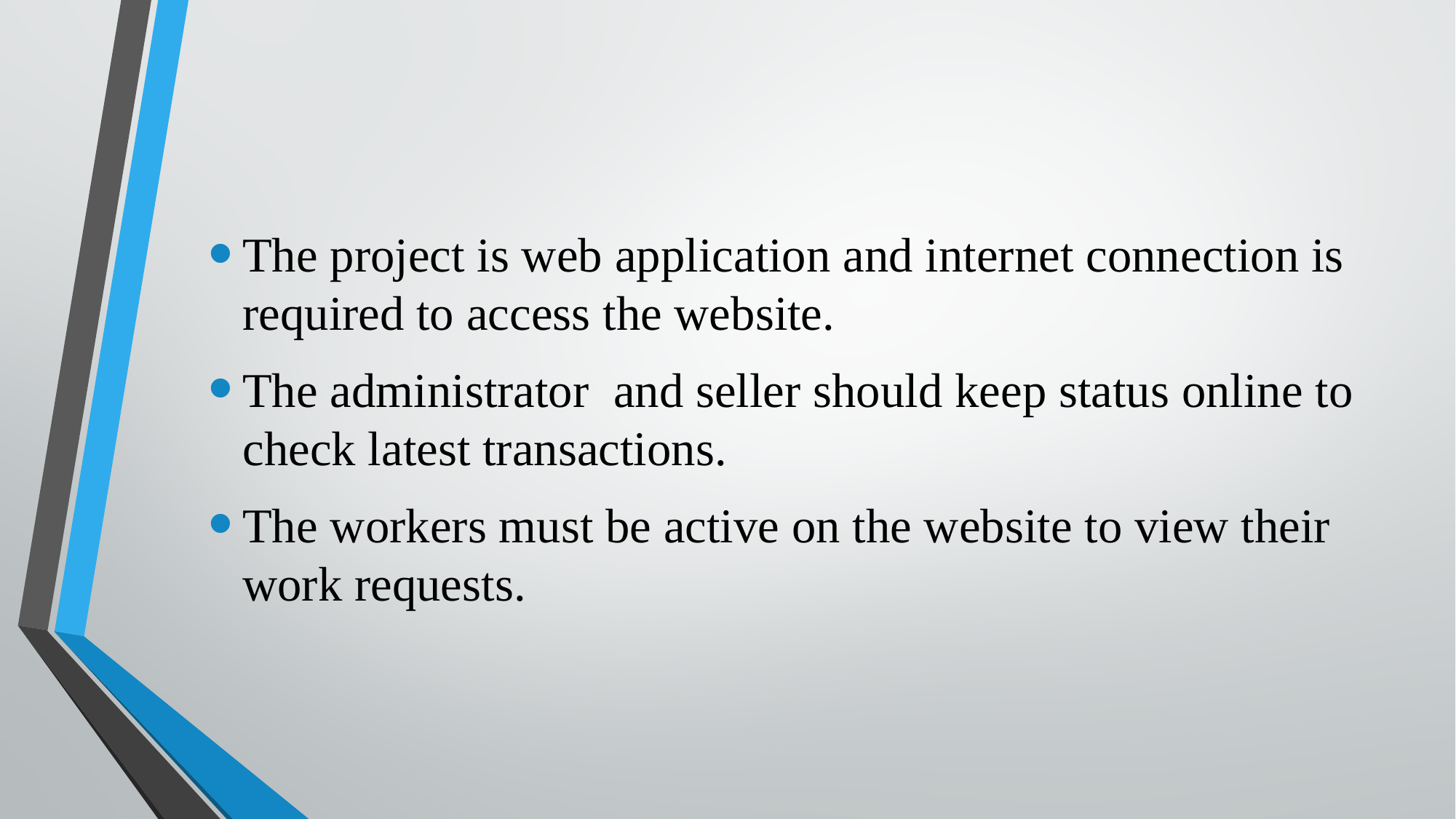

The project is web application and internet connection is required to access the website.
The administrator  and seller should keep status online to check latest transactions.
The workers must be active on the website to view their work requests.